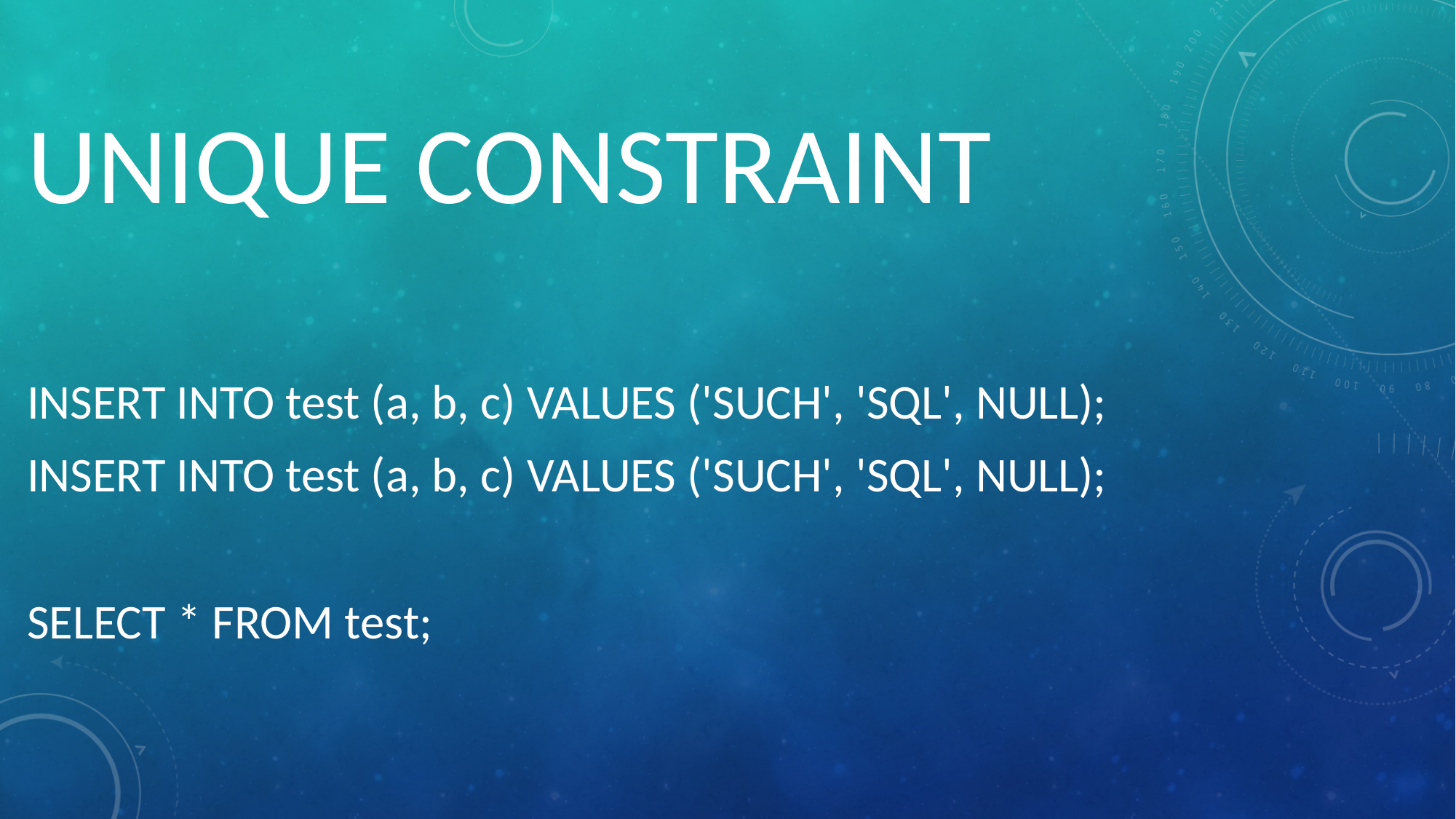

# UNIQUE CONSTRAINT
INSERT INTO test (a, b, c) VALUES ('SUCH', 'SQL', NULL);
INSERT INTO test (a, b, c) VALUES ('SUCH', 'SQL', NULL);

SELECT * FROM test;